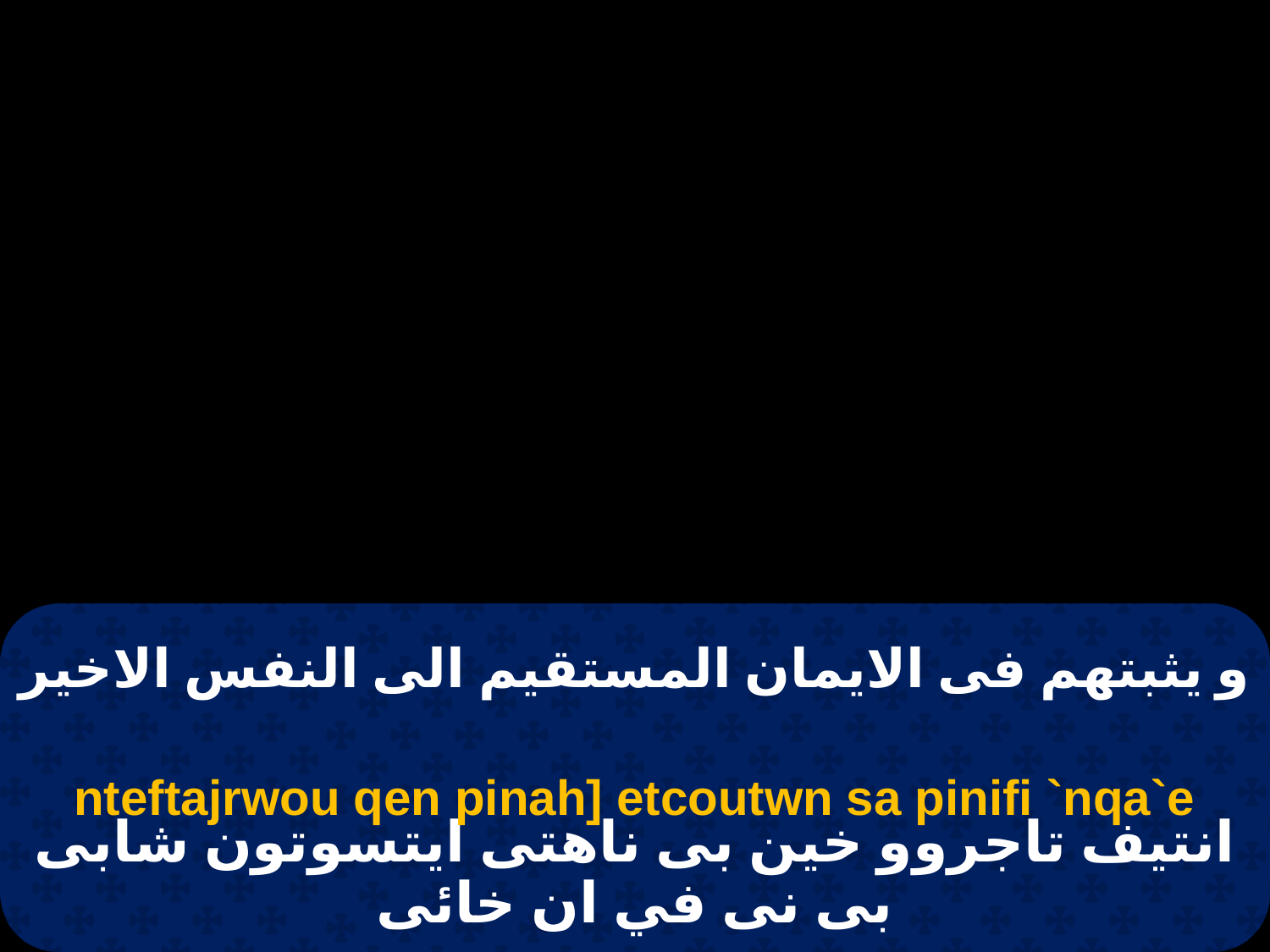

# و يثبتهم فى الايمان المستقيم الى النفس الاخير
nteftajrwou qen pinah] etcoutwn sa pinifi `nqa`e
انتيف تاجروو خين بى ناهتى ايتسوتون شابى بى نى في ان خائى